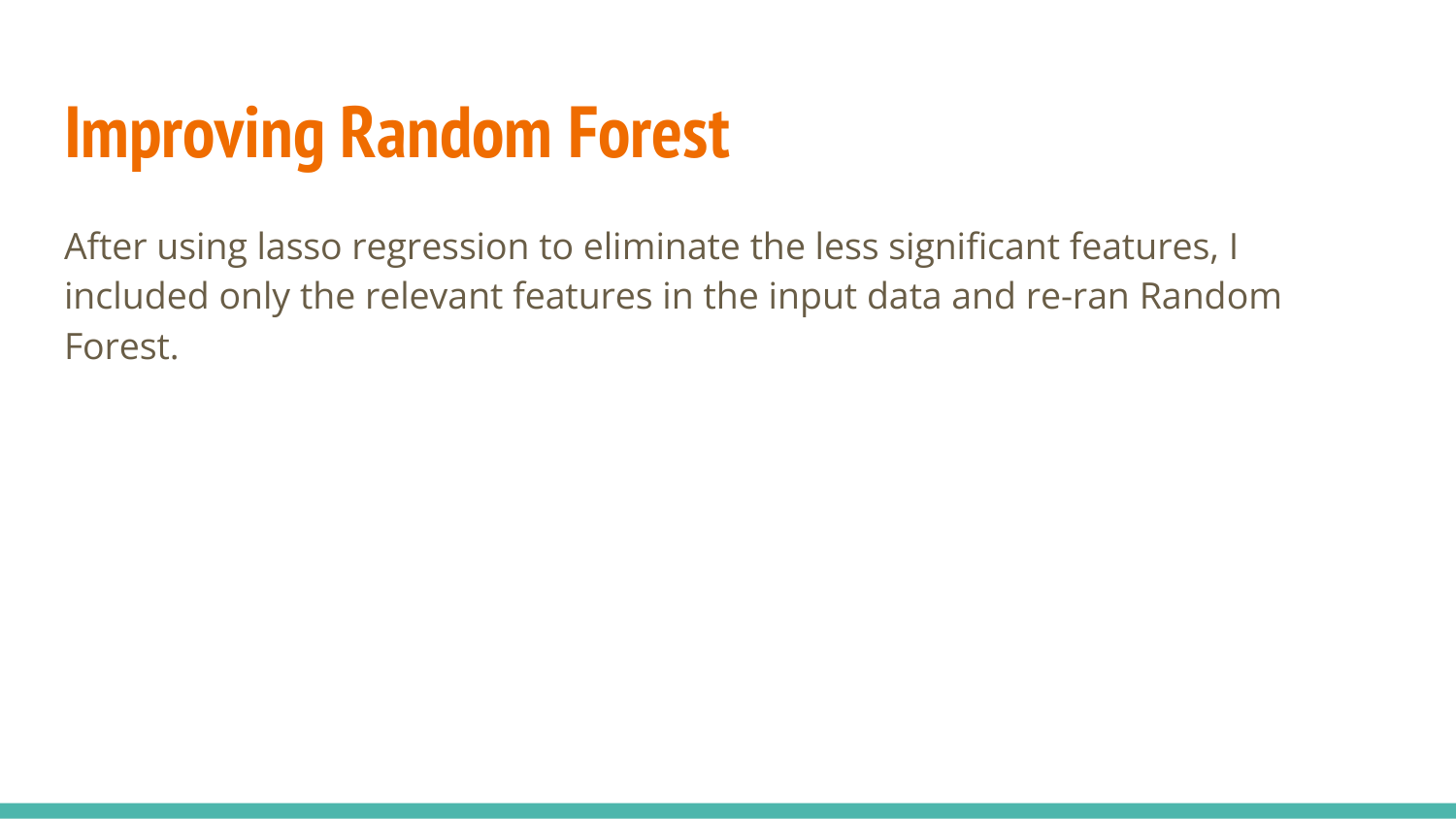

# Improving Random Forest
After using lasso regression to eliminate the less significant features, I included only the relevant features in the input data and re-ran Random Forest.